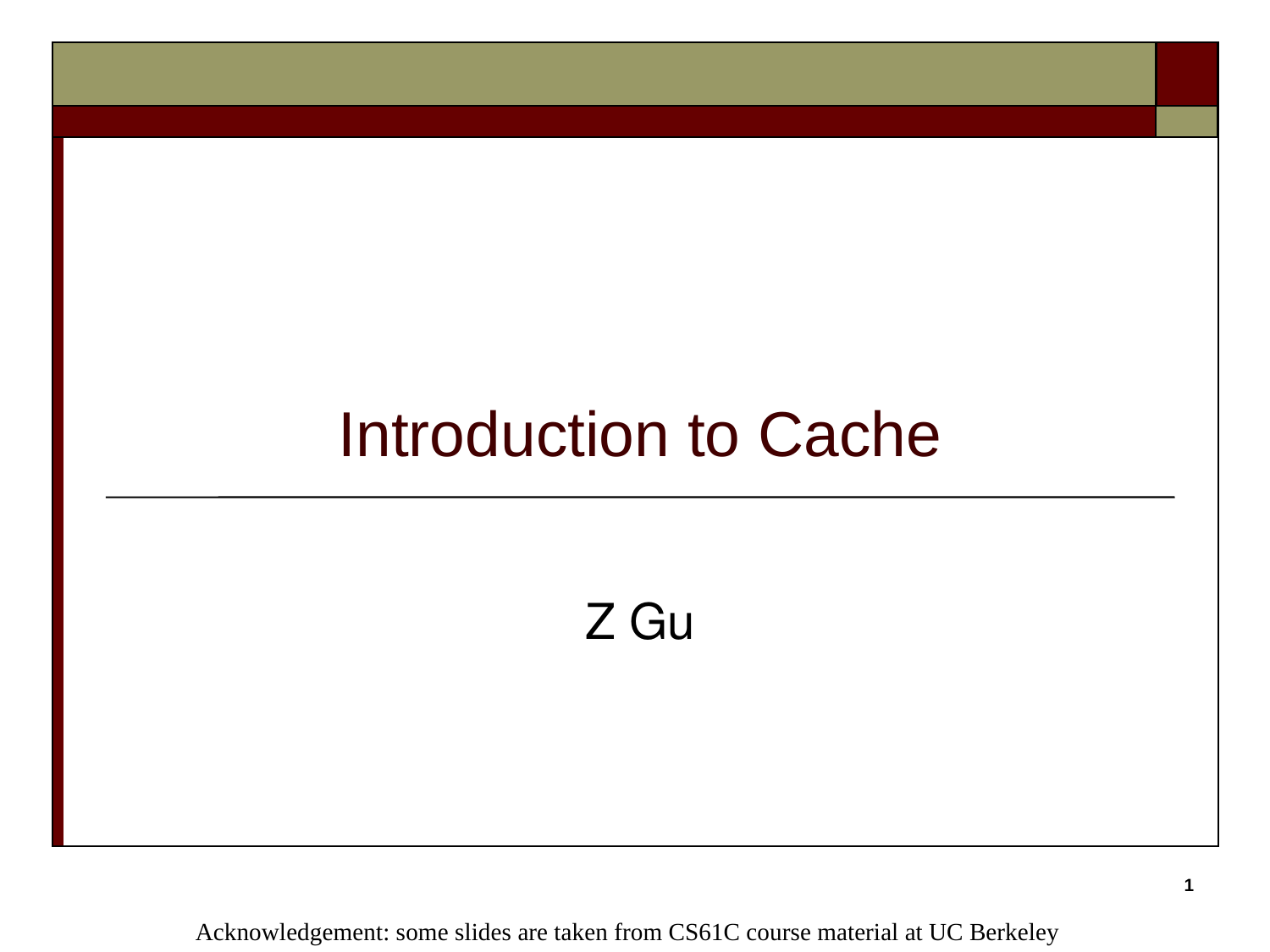

# Introduction to Cache

Z Gu
1
Acknowledgement: some slides are taken from CS61C course material at UC Berkeley